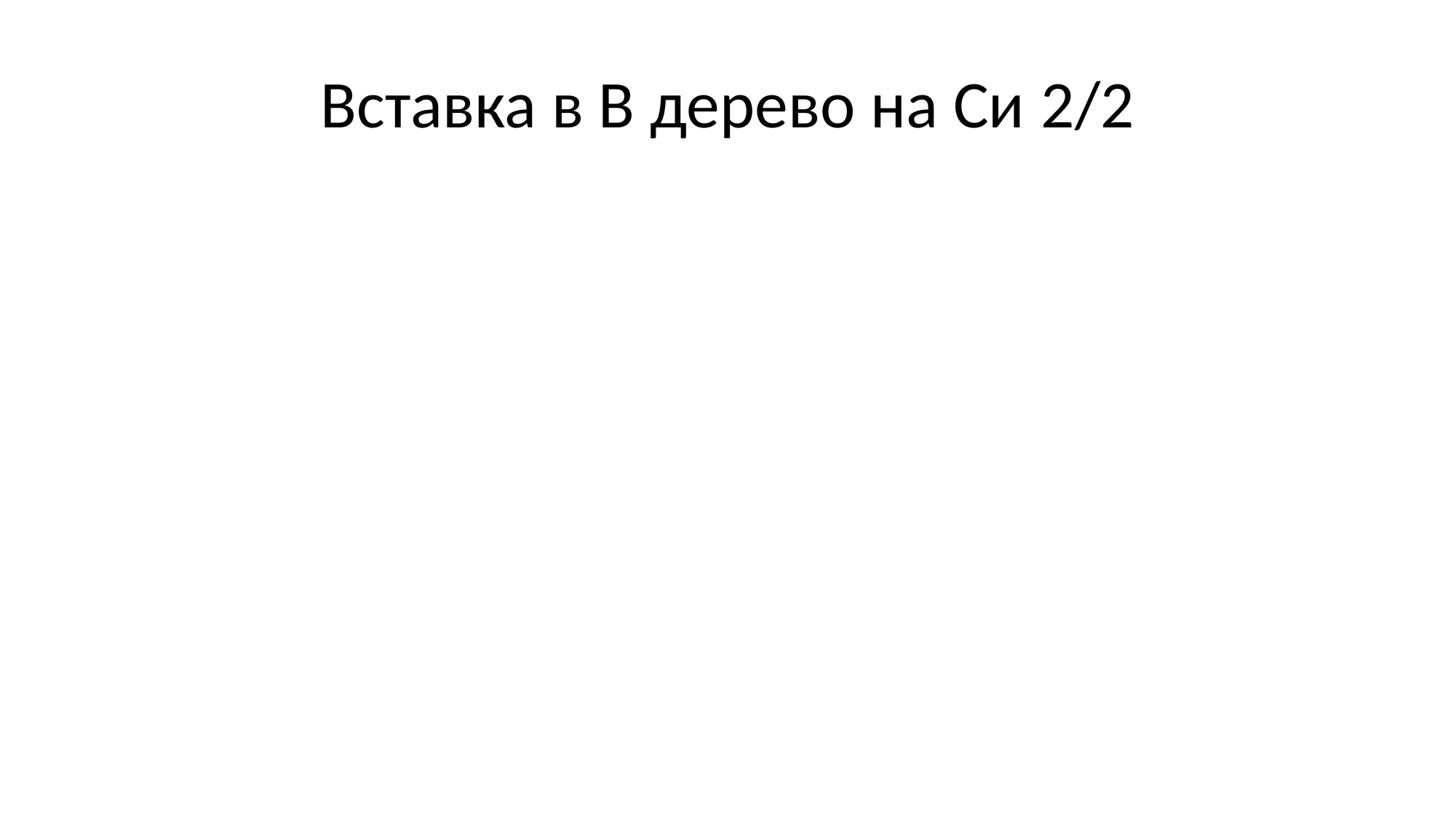

# Вставка в В дерево на Си 2/2
BTree* Create() {
    // заполним нулями
    return calloc(1, sizeof(BTree));
}
void Split(int c, BTree *p) {
    BTree *fc = p->child[c], *nc = Create();
    nc->n = T - 1; // степень минус 1
    MoveTail(fc, T, nc, 0);
    fc->n = T - 1;
    p->n += 1;
    MoveTail(p, c, p, c + 1);
    p->key[c] = fc->key[T - 1];
    p->child[c + 1] = nc;
}
void AddKey(BTree *bT, int k) {
    int c = GetChildIdx(bT, k);
    bT->n += 1;
    MoveTail(bT, c, bT, c + 1);
    bT->key[c] = k;
}
void MoveTail(BTree *src, int i,
              BTree *dst, int j) {
    int t = dst->n - j;
    memmove(dst->key + j,
            src->key + i,
            t * sizeof(int));
    memmove(dst->child + j,
            src->child + i,
            (t + 1) * sizeof(BTree*));
}